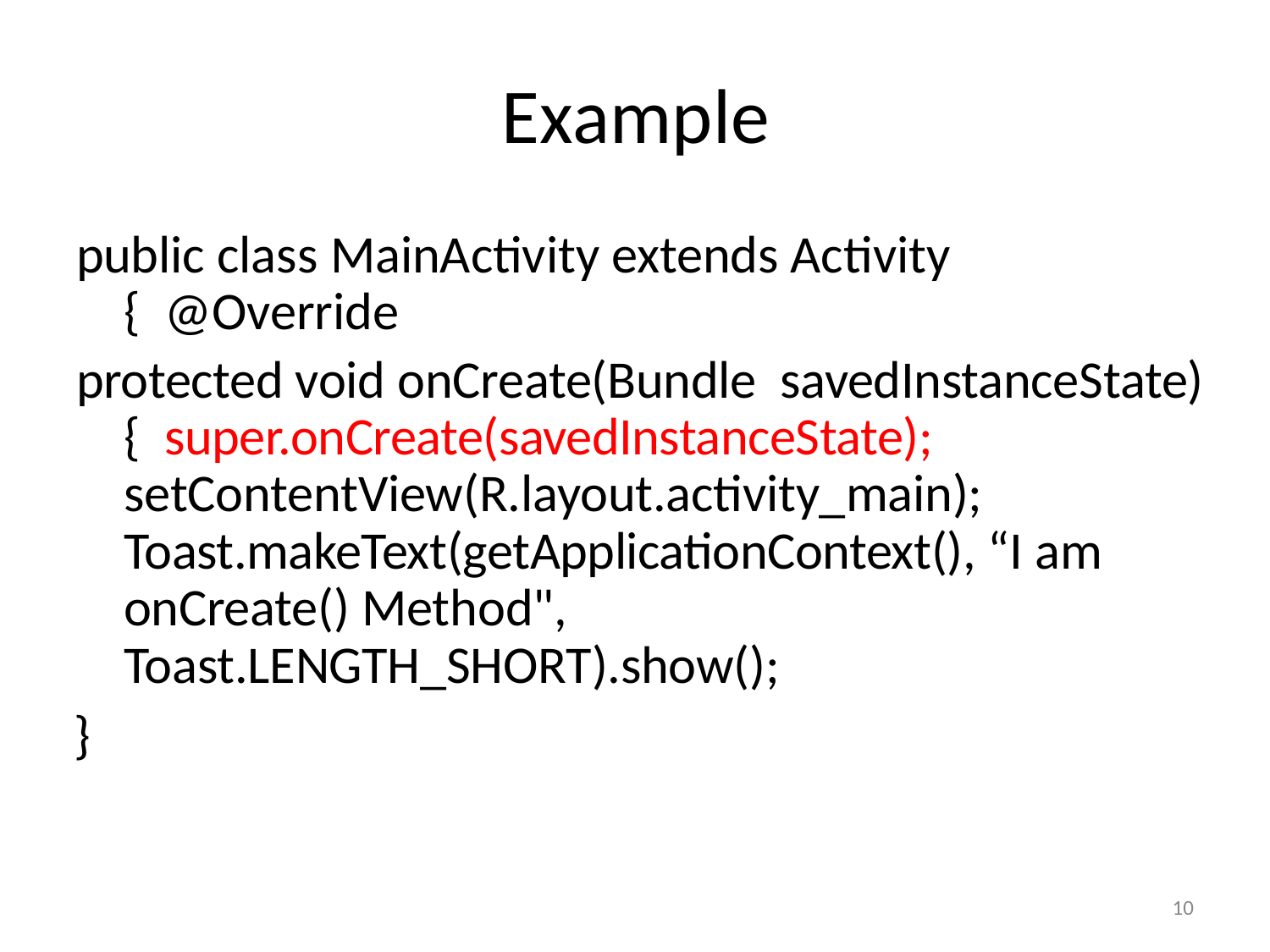

# Example
public class MainActivity extends Activity {  @Override
protected void onCreate(Bundle  savedInstanceState) {  super.onCreate(savedInstanceState);  setContentView(R.layout.activity_main);  Toast.makeText(getApplicationContext(), “I am  onCreate() Method", Toast.LENGTH_SHORT).show();
}
10